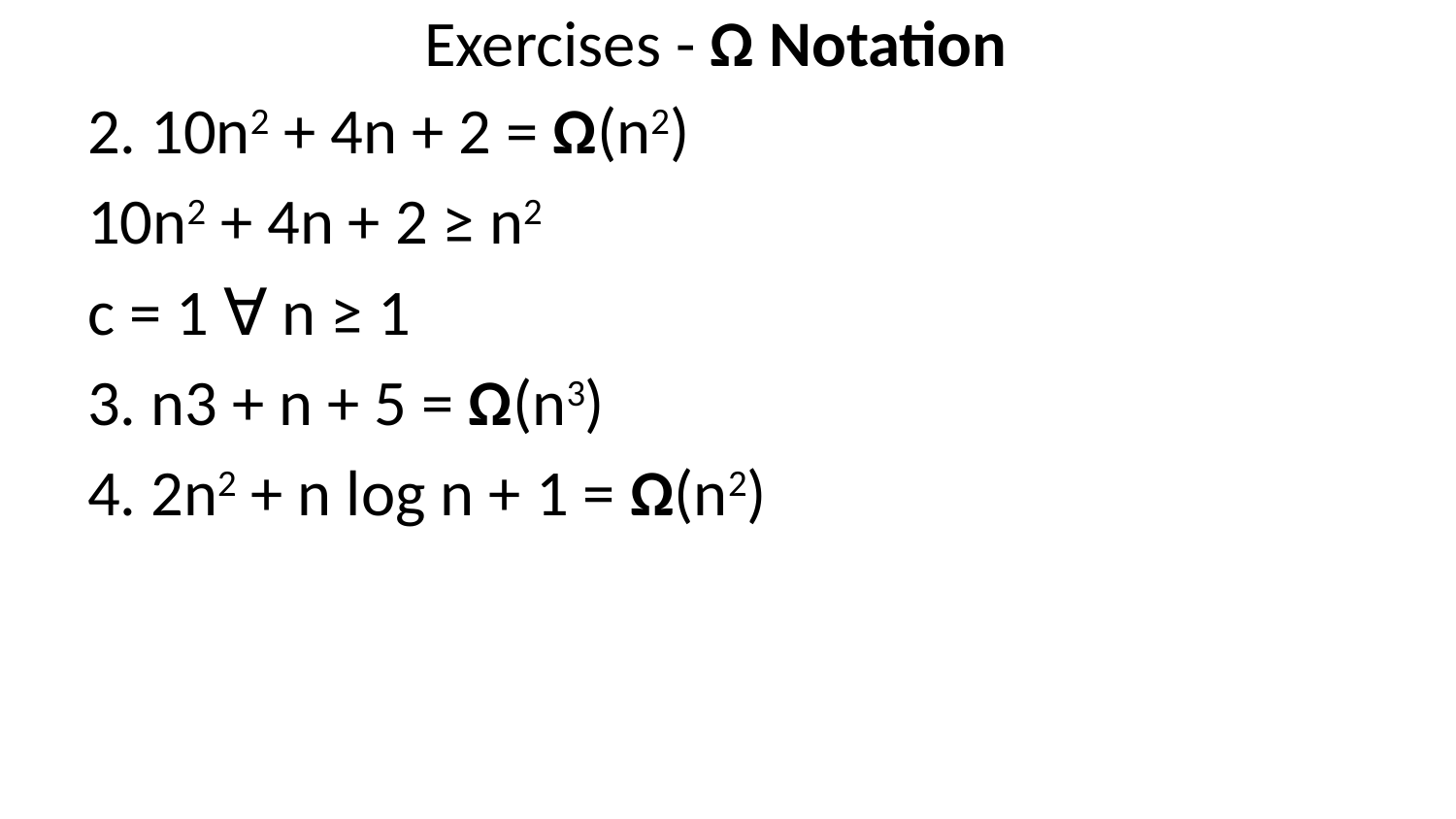

# Exercises - Ω Notation
2. 10n2 + 4n + 2 = Ω(n2)
10n2 + 4n + 2 ≥ n2
c = 1 ∀ n ≥ 1
3. n3 + n + 5 = Ω(n3)
4. 2n2 + n log n + 1 = Ω(n2)